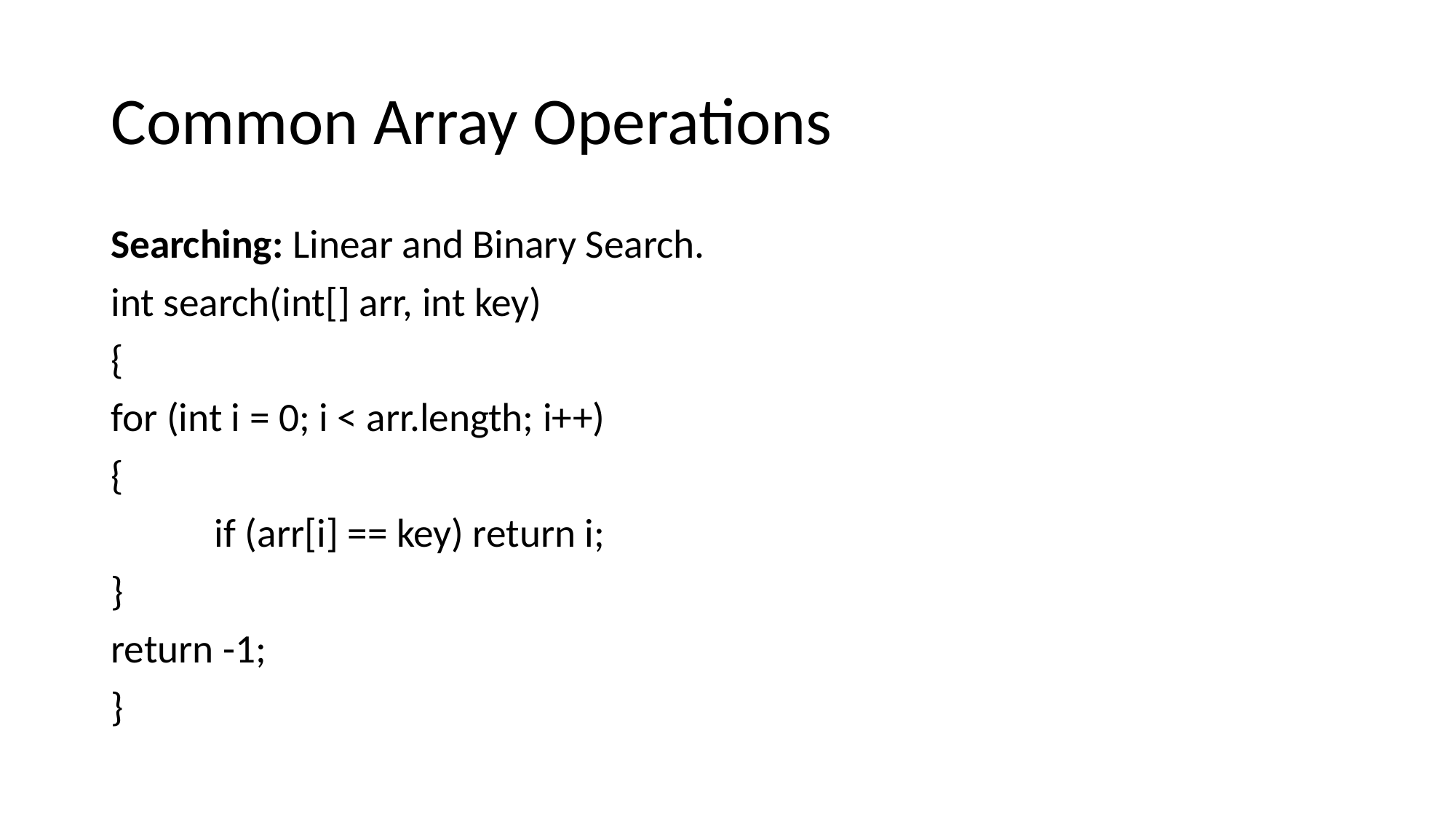

# Common Array Operations
Searching: Linear and Binary Search.
int search(int[] arr, int key)
{
for (int i = 0; i < arr.length; i++)
{
	if (arr[i] == key) return i;
}
return -1;
}